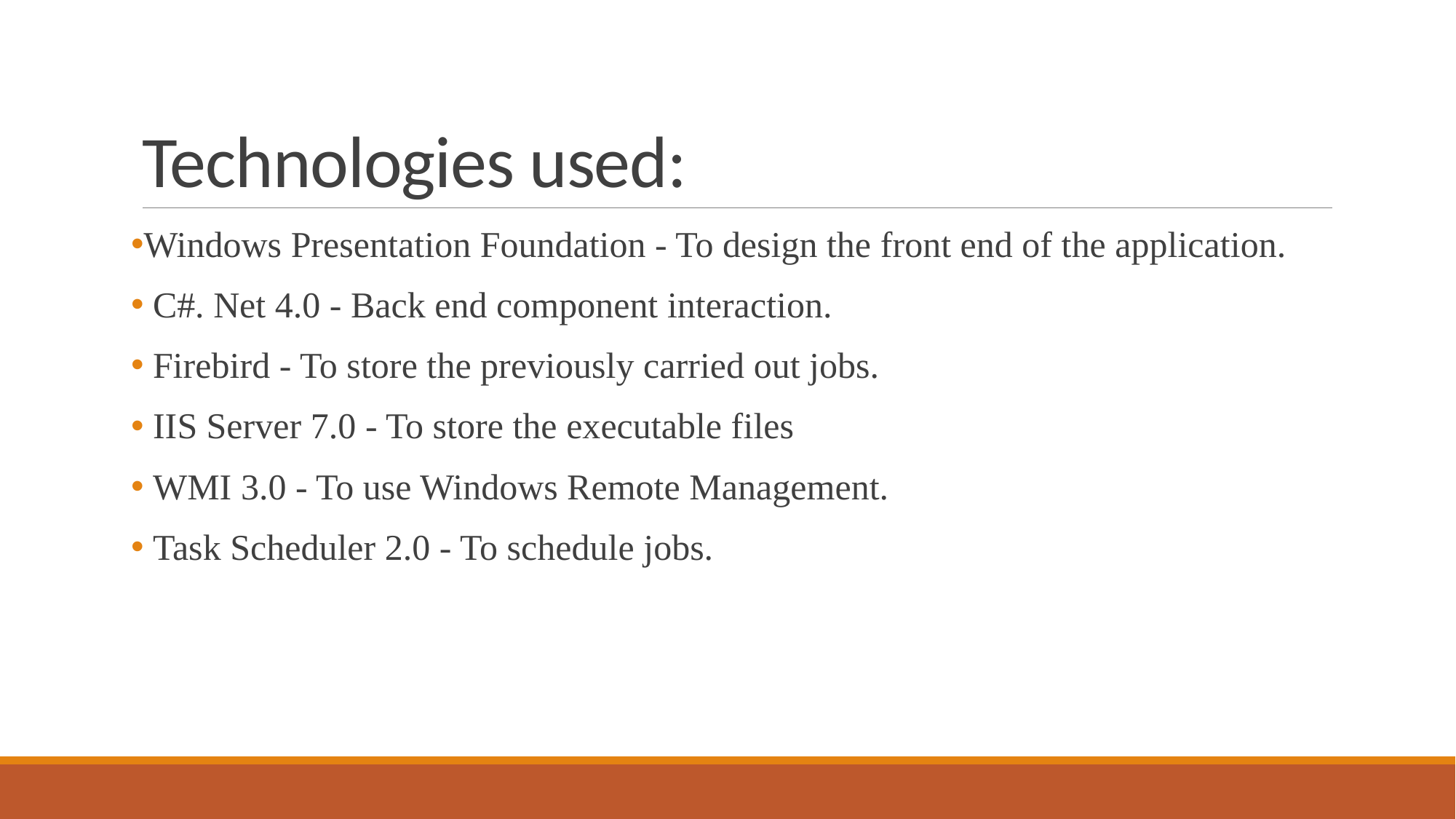

# Technologies used:
Windows Presentation Foundation - To design the front end of the application.
 C#. Net 4.0 - Back end component interaction.
 Firebird - To store the previously carried out jobs.
 IIS Server 7.0 - To store the executable files
 WMI 3.0 - To use Windows Remote Management.
 Task Scheduler 2.0 - To schedule jobs.